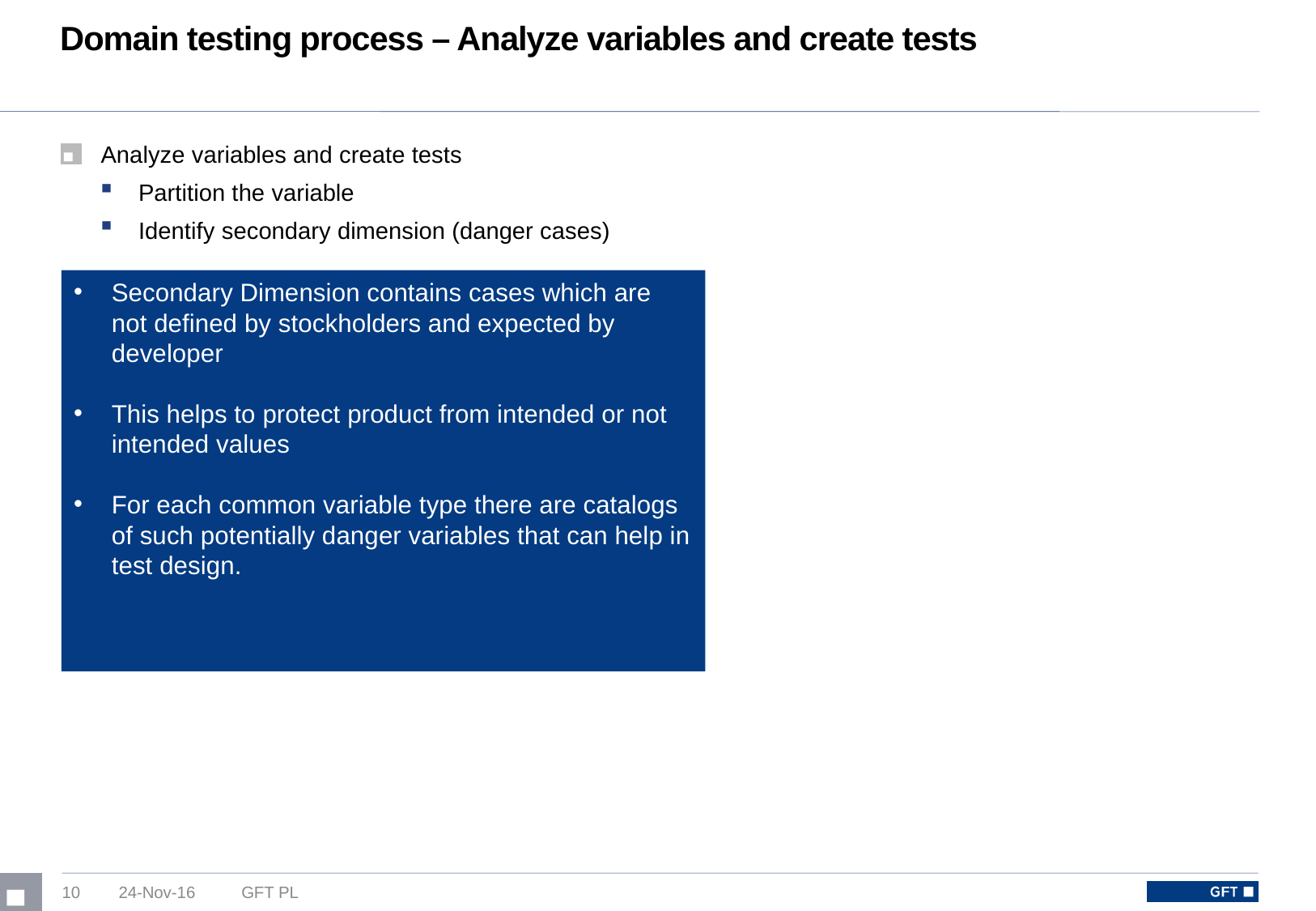

# Domain testing process – Analyze variables and create tests
Analyze variables and create tests
Partition the variable
Identify secondary dimension (danger cases)
Secondary Dimension contains cases which are not defined by stockholders and expected by developer

This helps to protect product from intended or not intended values

For each common variable type there are catalogs of such potentially danger variables that can help in test design.